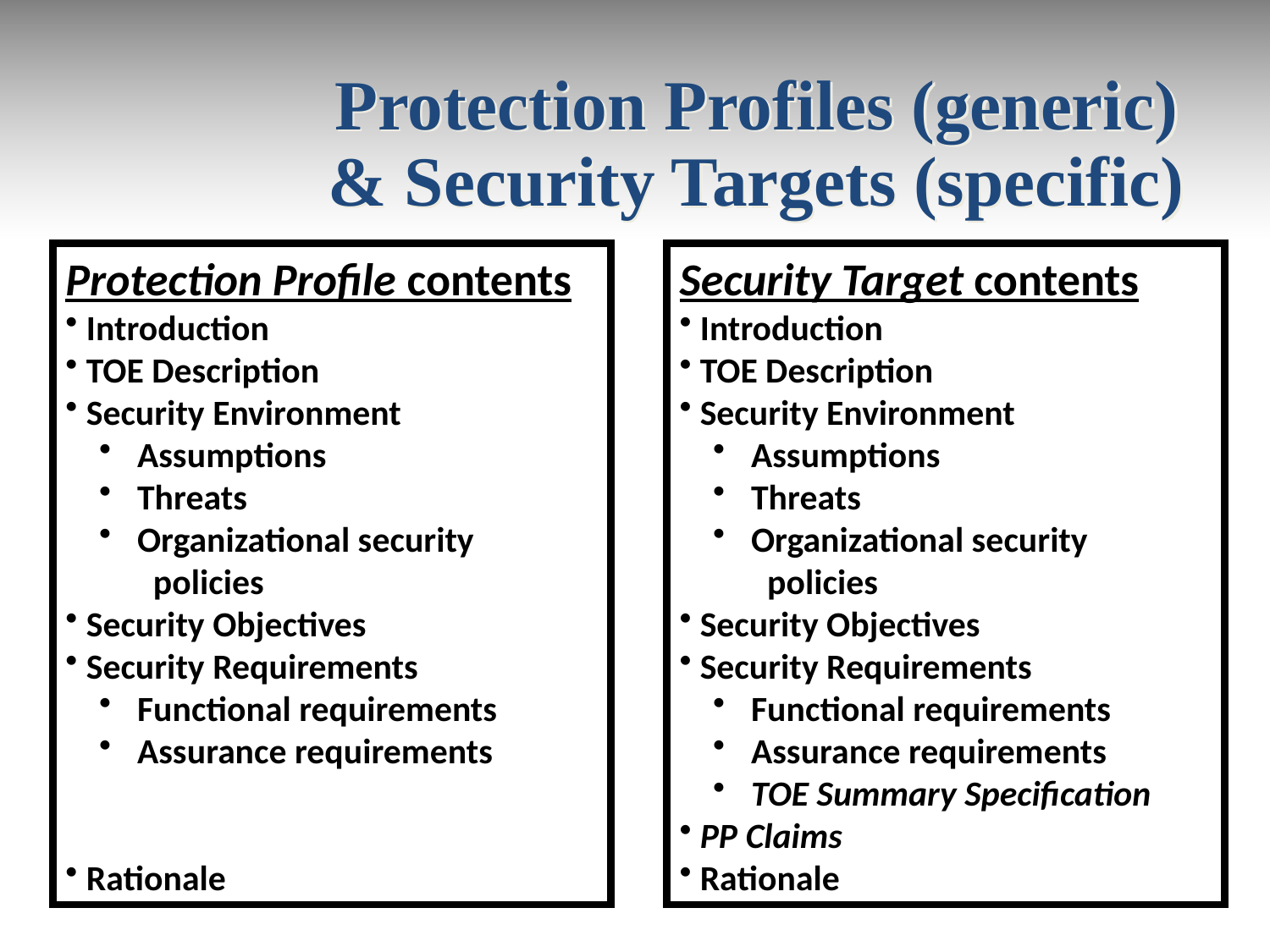

Protection Profiles (generic)
& Security Targets (specific)
Protection Profile contents
 Introduction
 TOE Description
 Security Environment
 Assumptions
 Threats
 Organizational security
   policies
 Security Objectives
 Security Requirements
 Functional requirements
 Assurance requirements

 Rationale
Security Target contents
 Introduction
 TOE Description
 Security Environment
 Assumptions
 Threats
 Organizational security
   policies
 Security Objectives
 Security Requirements
 Functional requirements
 Assurance requirements
 TOE Summary Specification
 PP Claims
 Rationale